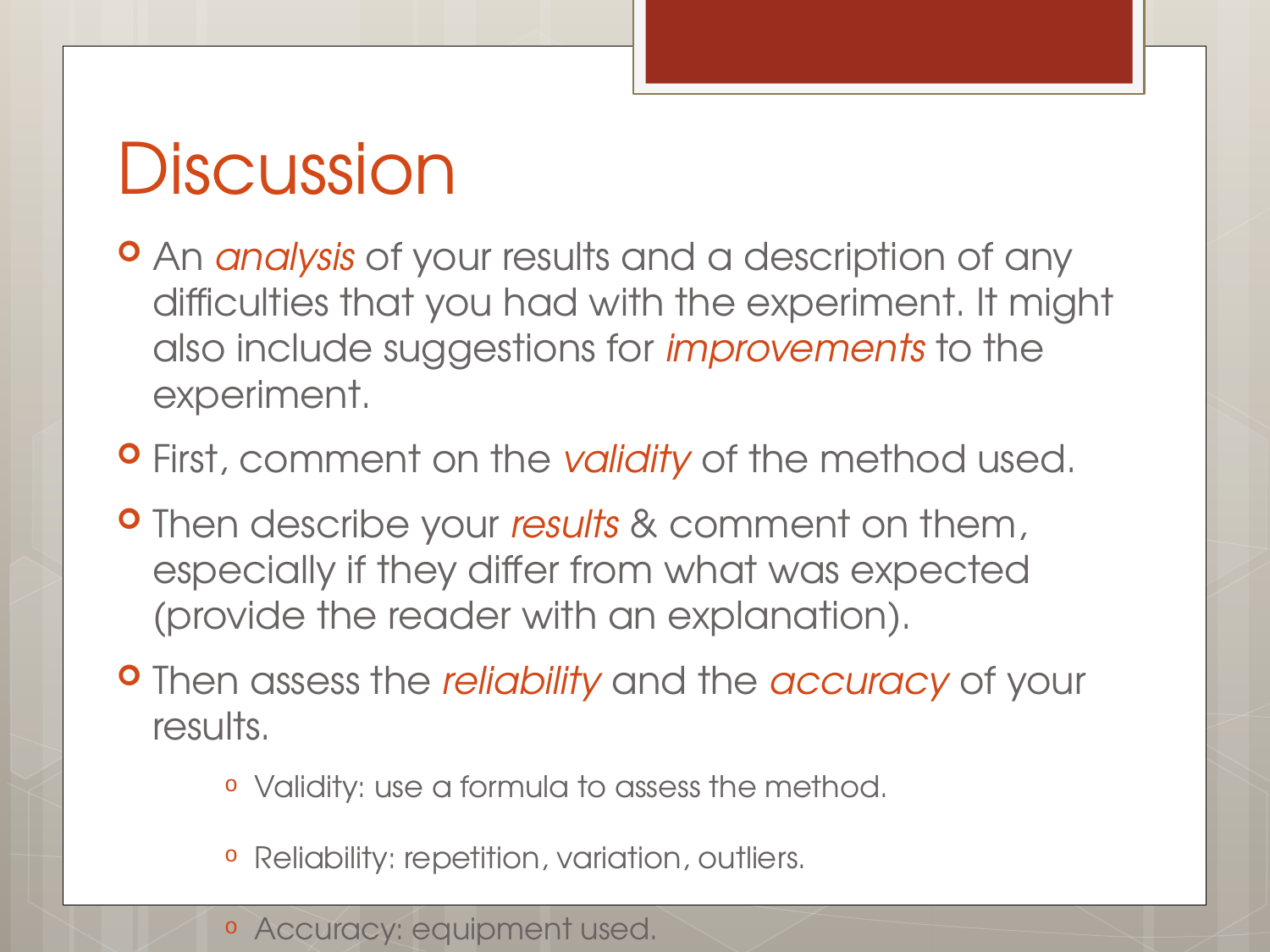

# Discussion
An analysis of your results and a description of any difficulties that you had with the experiment. It might also include suggestions for improvements to the experiment.

First, comment on the validity of the method used.

Then describe your results & comment on them, especially if they differ from what was expected (provide the reader with an explanation).

Then assess the reliability and the accuracy of your results.

Validity: use a formula to assess the method.

Reliability: repetition, variation, outliers.

Accuracy: equipment used.